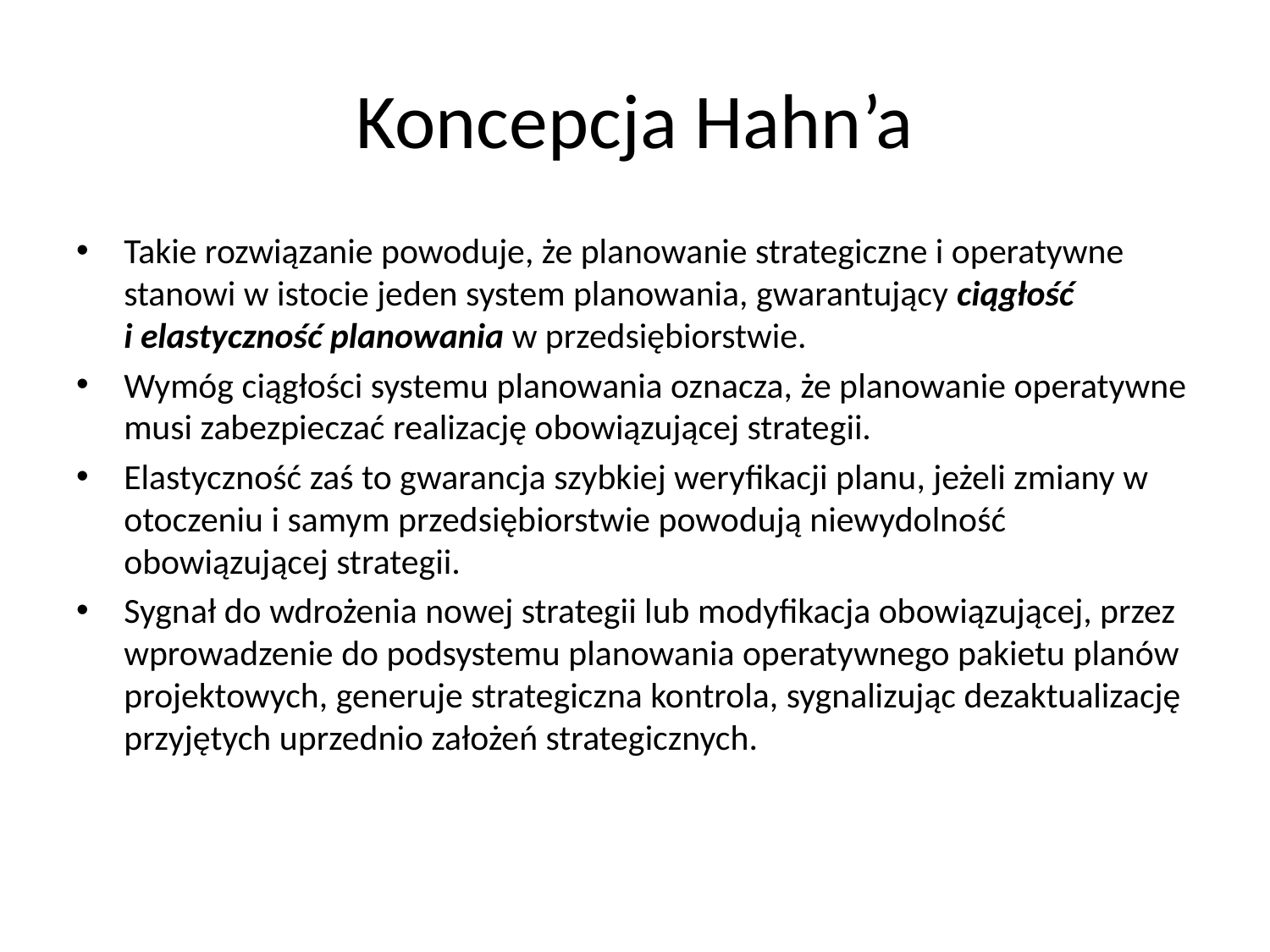

# Koncepcja Hahn’a
Takie rozwiązanie powoduje, że planowanie strategiczne i operatywne stanowi w istocie jeden system planowania, gwarantujący ciągłość
i elastyczność planowania w przedsiębiorstwie.
Wymóg ciągłości systemu planowania oznacza, że planowanie operatywne musi zabezpieczać realizację obowiązującej strategii.
Elastyczność zaś to gwarancja szybkiej weryfikacji planu, jeżeli zmiany w otoczeniu i samym przedsiębiorstwie powodują niewydolność obowiązującej strategii.
Sygnał do wdrożenia nowej strategii lub modyfikacja obowiązującej, przez wprowadzenie do podsystemu planowania operatywnego pakietu planów projektowych, generuje strategiczna kontrola, sygnalizując dezaktualizację przyjętych uprzednio założeń strategicznych.